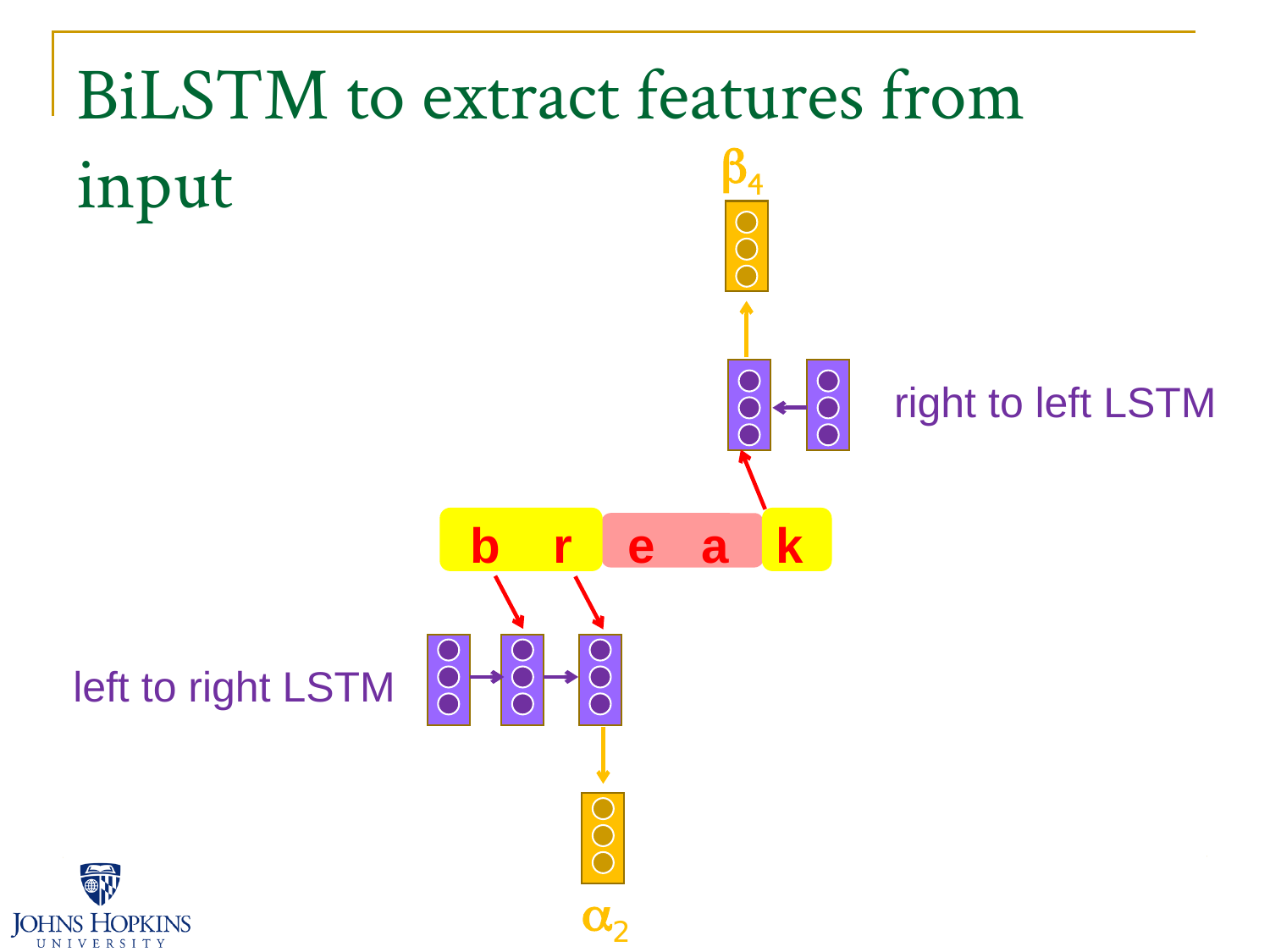

# BiLSTM to extract features from input
β4

right to left LSTM

b
r
e
a

k

left to right LSTM

α2